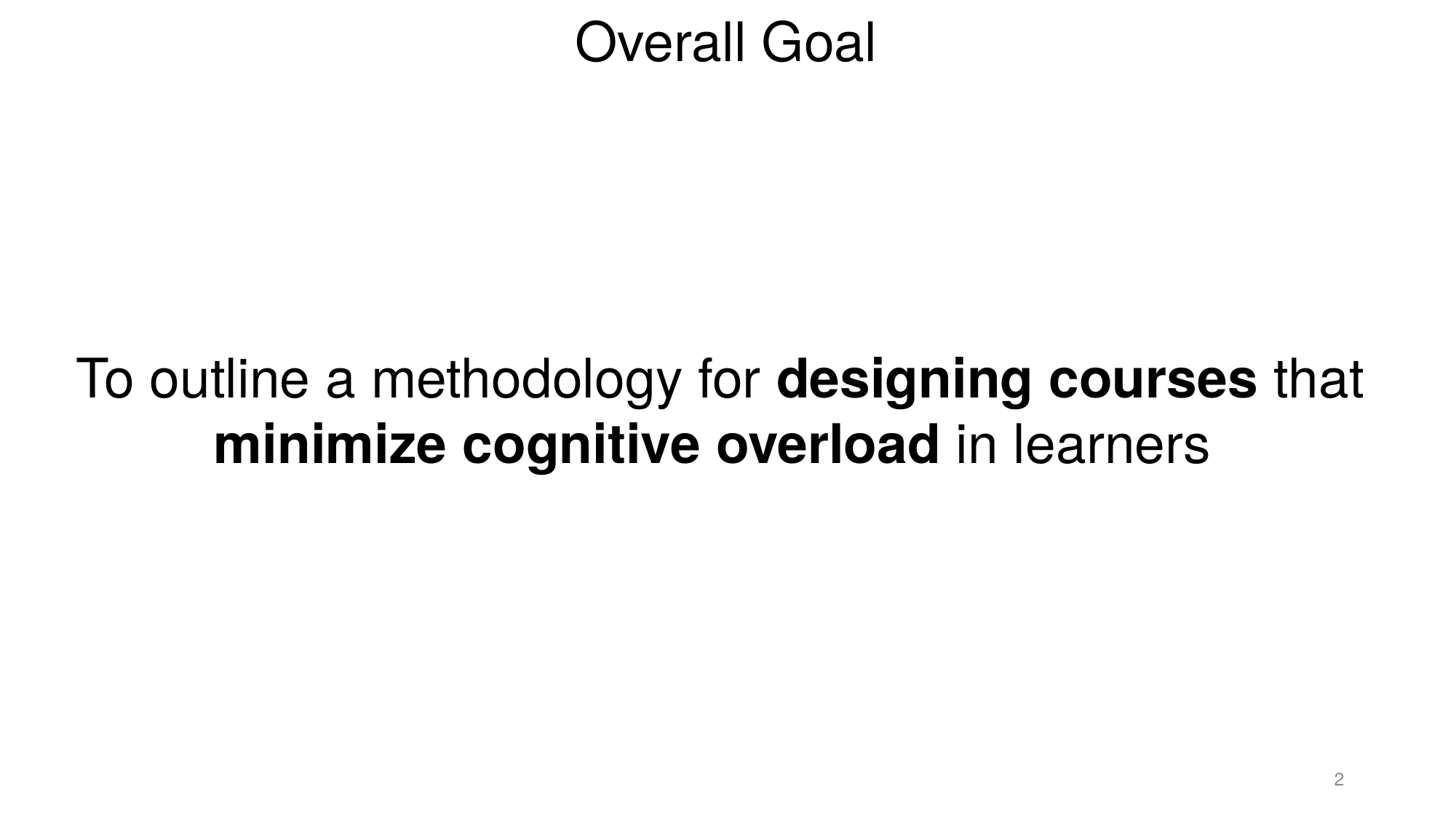

# Overall Goal
To outline a methodology for designing courses that
minimize cognitive overload in learners
2